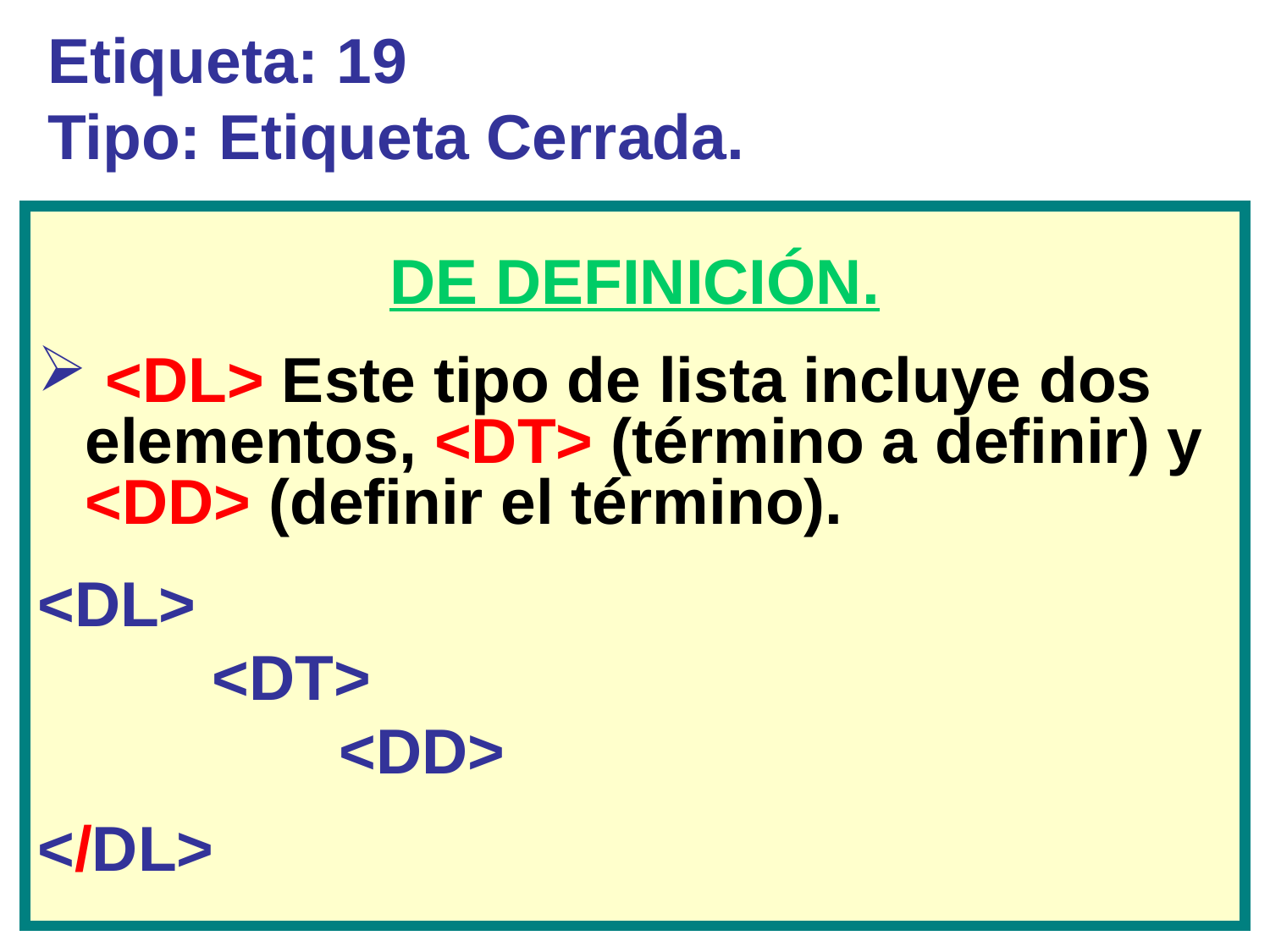

# Etiqueta: 19 Tipo: Etiqueta Cerrada.

DE DEFINICIÓN.

 <DL> Este tipo de lista incluye dos elementos, <DT> (término a definir) y <DD> (definir el término).

<DL>
		<DT>
			<DD>

</DL>